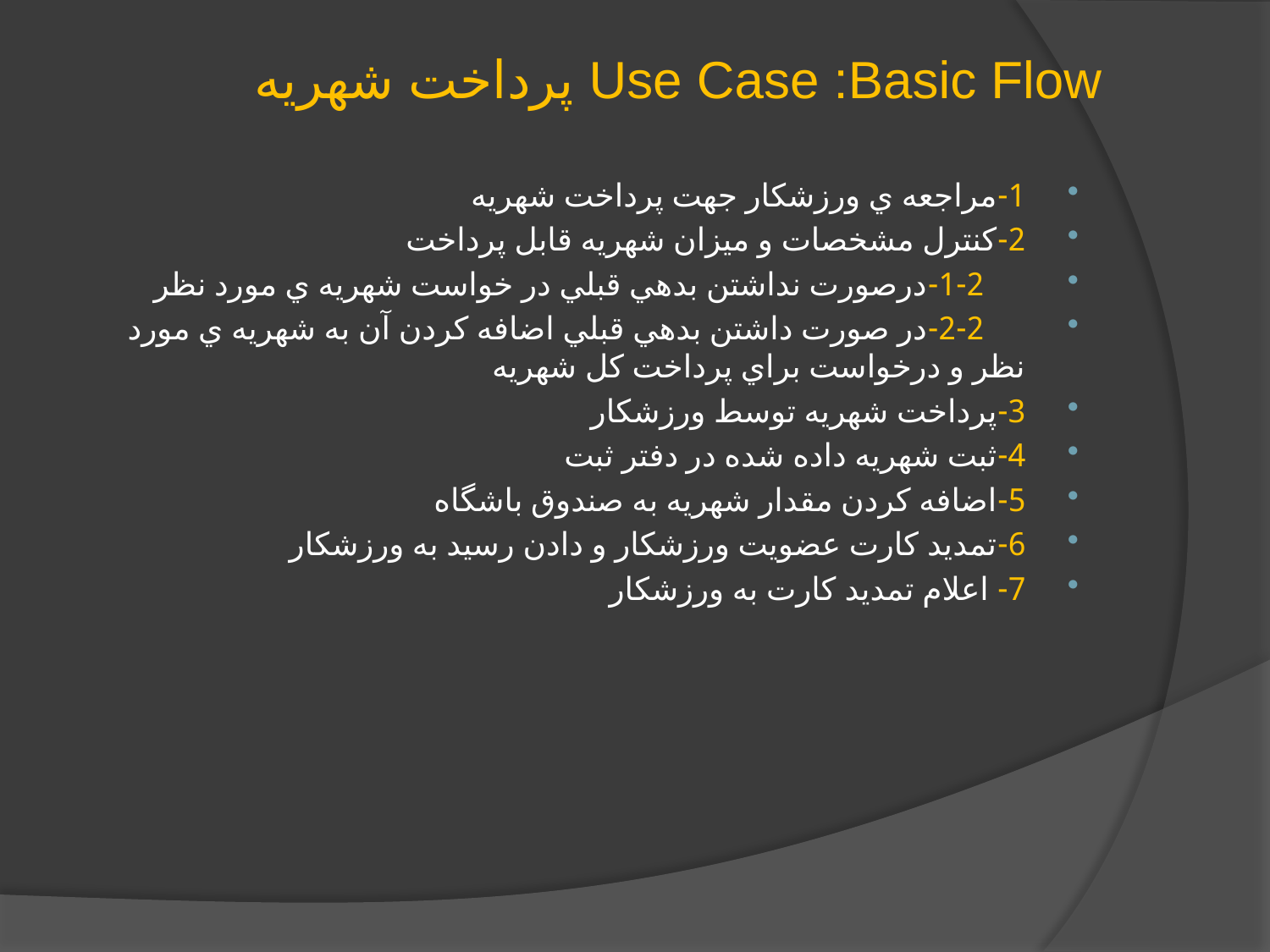

# Use Case :Basic Flow پرداخت شهريه
1-مراجعه ي ورزشكار جهت پرداخت شهريه
2-كنترل مشخصات و ميزان شهريه قابل پرداخت
     1-2-درصورت نداشتن بدهي قبلي در خواست شهريه ي مورد نظر
     2-2-در صورت داشتن بدهي قبلي اضافه كردن آن به شهريه ي مورد نظر و درخواست براي پرداخت كل شهريه
3-پرداخت شهريه توسط ورزشكار
4-ثبت شهريه داده شده در دفتر ثبت
5-اضافه كردن مقدار شهريه به صندوق باشگاه
6-تمديد كارت عضويت ورزشكار و دادن رسيد به ورزشكار
7- اعلام تمديد كارت به ورزشكار